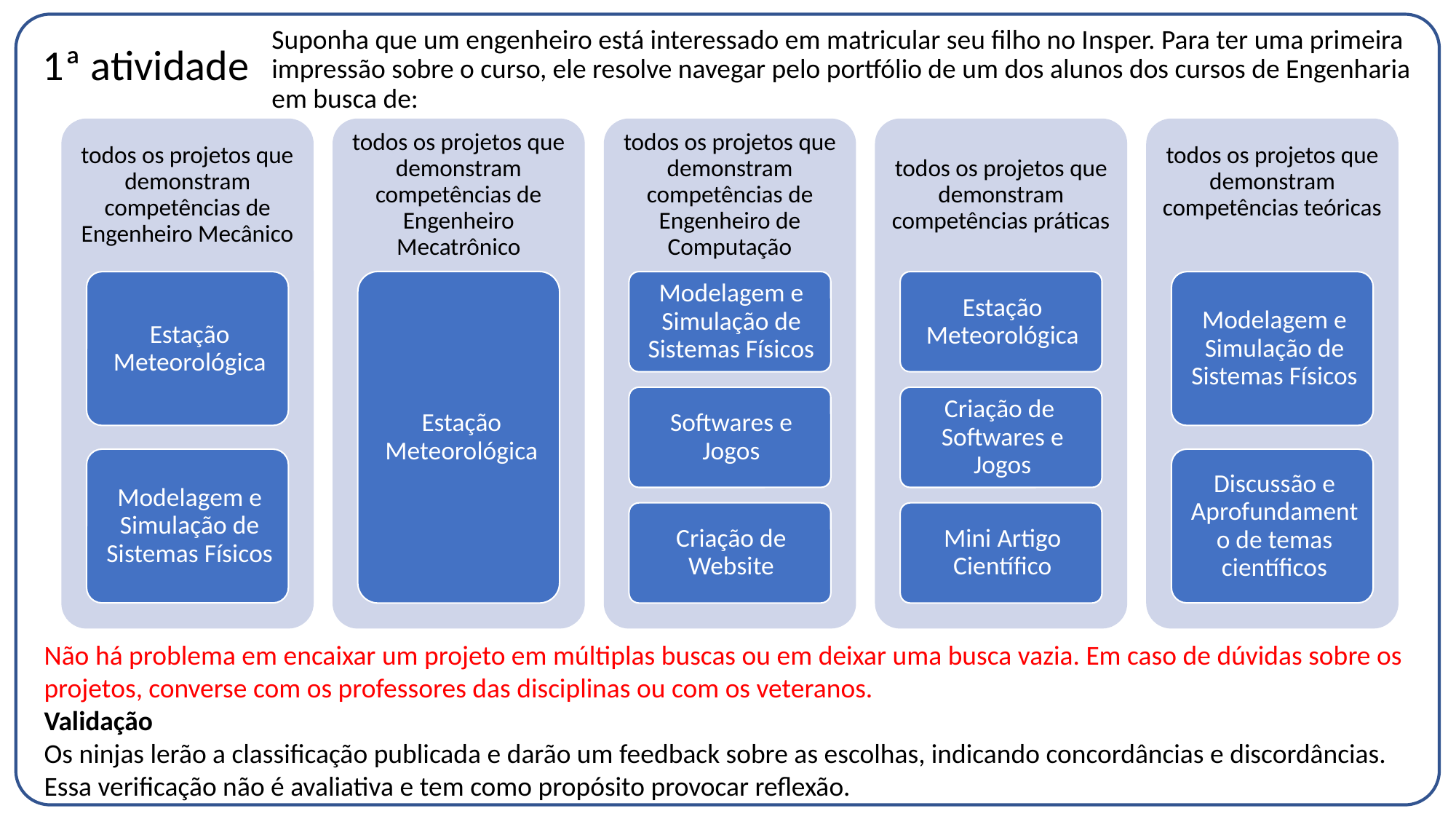

# 1ª atividade
Suponha que um engenheiro está interessado em matricular seu filho no Insper. Para ter uma primeira impressão sobre o curso, ele resolve navegar pelo portfólio de um dos alunos dos cursos de Engenharia em busca de:
todos os projetos que demonstram competências de Engenheiro Mecânico
Estação Meteorológica
Modelagem e Simulação de Sistemas Físicos
todos os projetos que demonstram competências de Engenheiro Mecatrônico
Estação Meteorológica
todos os projetos que demonstram competências de Engenheiro de Computação
Modelagem e Simulação de Sistemas Físicos
Softwares e Jogos
Criação de Website
todos os projetos que demonstram competências práticas
Estação Meteorológica
Criação de  Softwares e Jogos
Mini Artigo Científico
todos os projetos que demonstram competências teóricas
Modelagem e Simulação de Sistemas Físicos
Discussão e Aprofundamento de temas científicos
Não há problema em encaixar um projeto em múltiplas buscas ou em deixar uma busca vazia. Em caso de dúvidas sobre os projetos, converse com os professores das disciplinas ou com os veteranos.
Validação
Os ninjas lerão a classificação publicada e darão um feedback sobre as escolhas, indicando concordâncias e discordâncias. Essa verificação não é avaliativa e tem como propósito provocar reflexão.